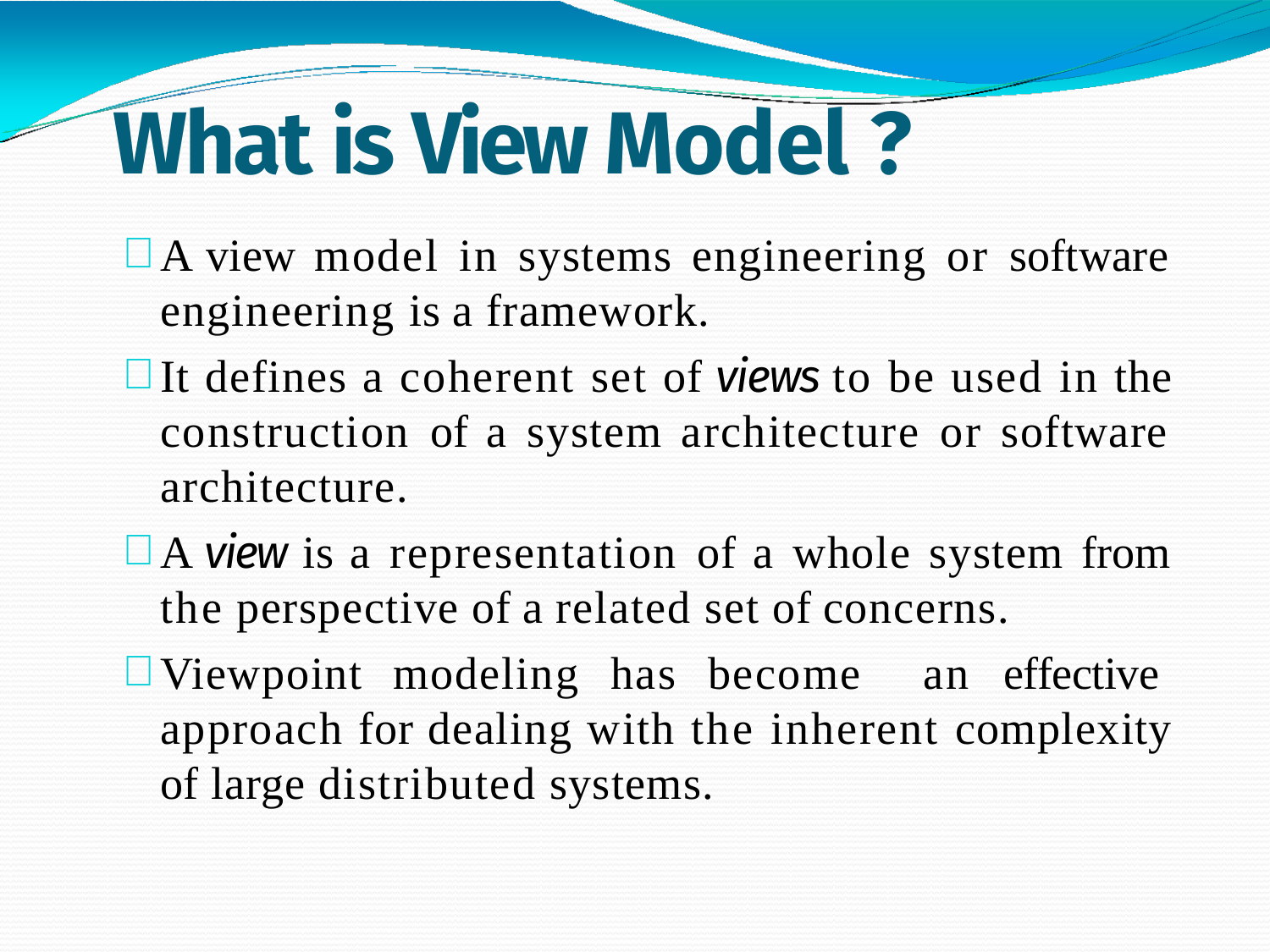

# What is View Model ?
A view model in systems engineering or software  engineering is a framework.
It defines a coherent set of views to be used in the  construction of a system architecture or software  architecture.
A view is a representation of a whole system from  the perspective of a related set of concerns.
Viewpoint modeling has become  an effective  approach for dealing with the inherent complexity  of large distributed systems.